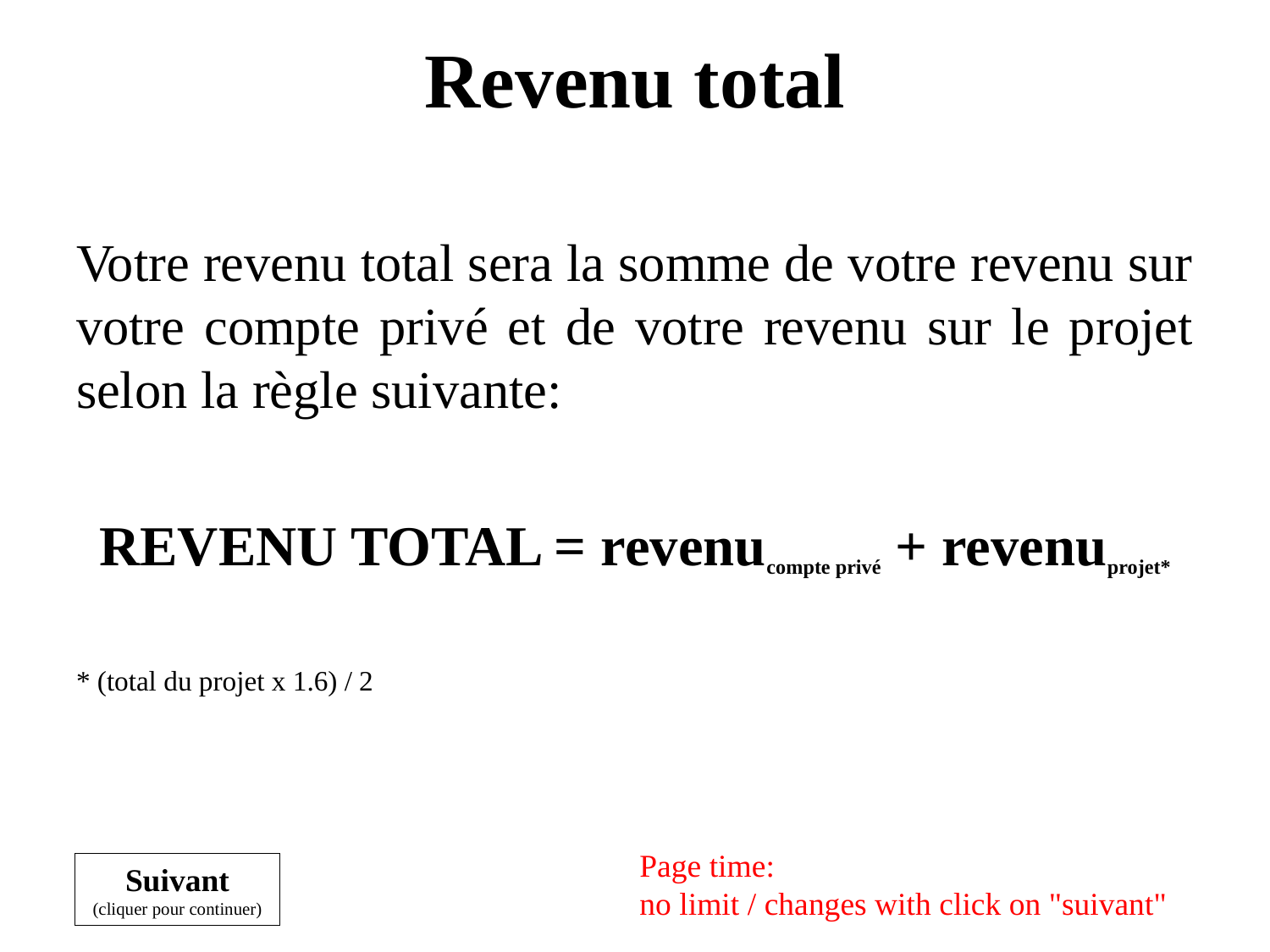

# Revenu total
Votre revenu total sera la somme de votre revenu sur votre compte privé et de votre revenu sur le projet selon la règle suivante:

REVENU TOTAL = revenucompte privé + revenuprojet*

* (total du projet x 1.6) / 2
Page time:
no limit / changes with click on "suivant"
Suivant
(cliquer pour continuer)